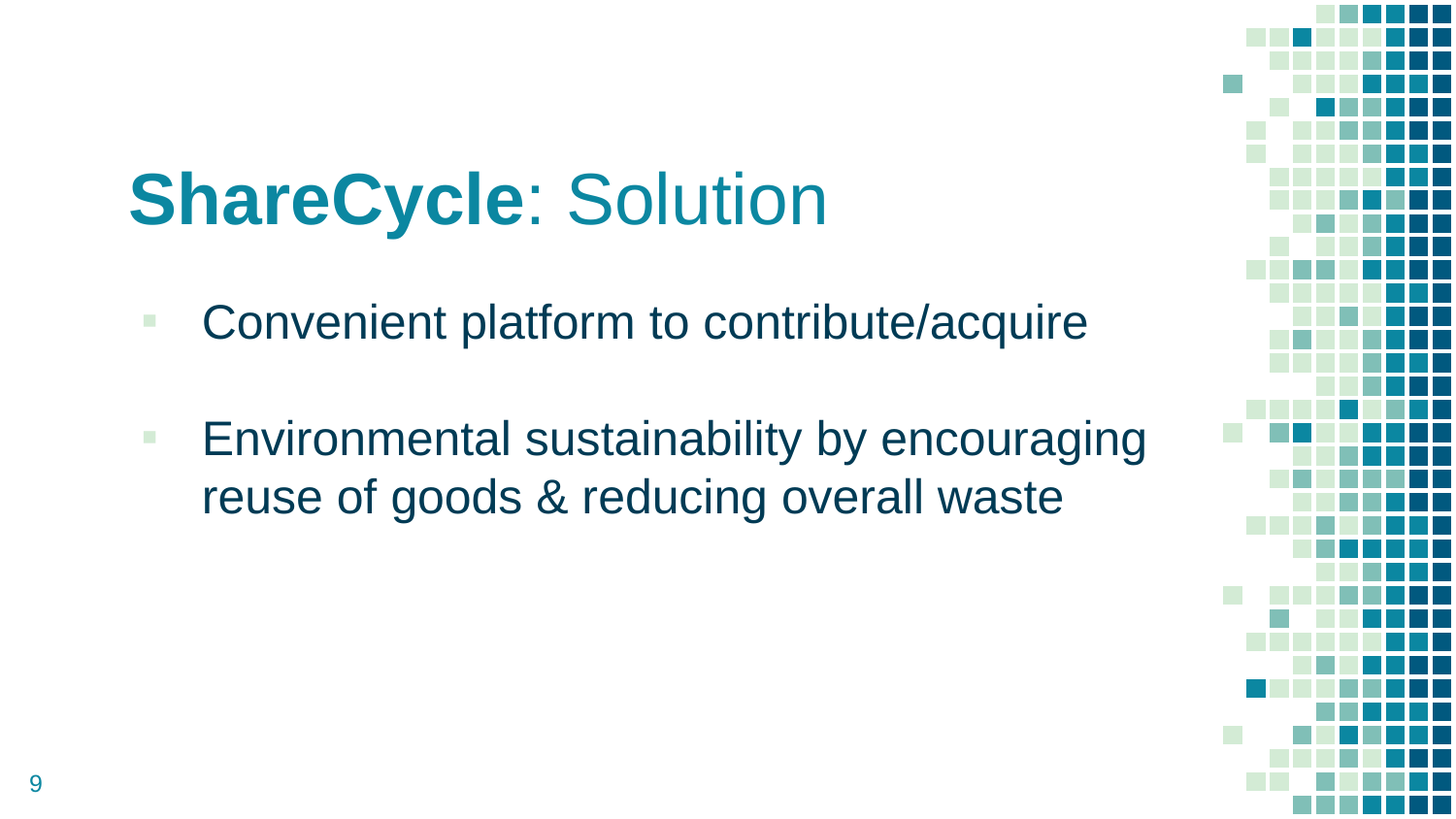

# ShareCycle: Solution
Convenient platform to contribute/acquire
Environmental sustainability by encouraging reuse of goods & reducing overall waste

9